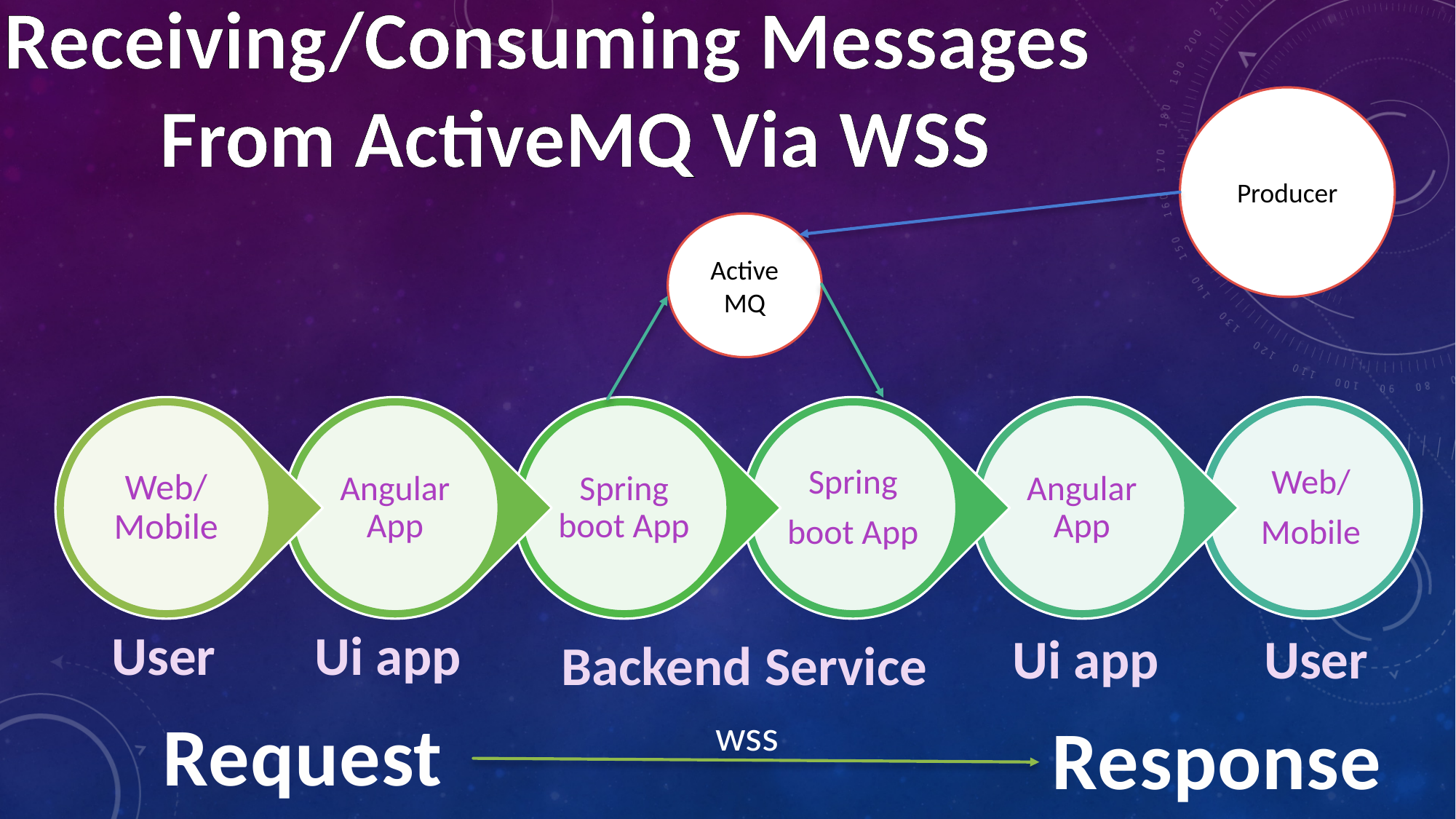

Receiving/Consuming Messages
From ActiveMQ Via WSS
Producer
Active MQ
Web/
Mobile
Angular App
Spring
boot App
Spring boot App
Angular App
Web/ Mobile
User
Ui app
User
Ui app
Backend Service
Request
Response
wss